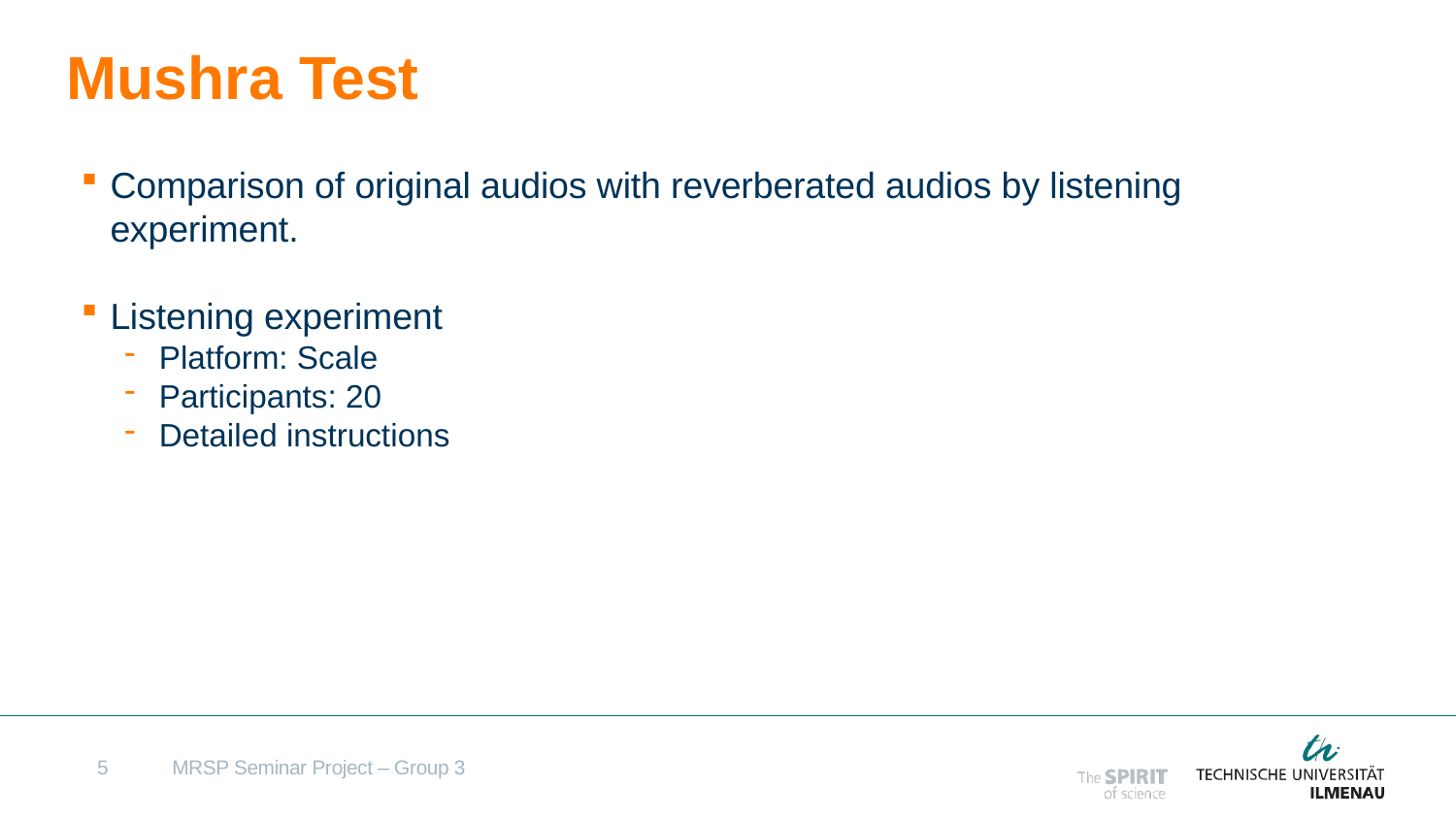

# Mushra Test
Comparison of original audios with reverberated audios by listening experiment.

Listening experiment
Platform: Scale
Participants: 20
Detailed instructions
5